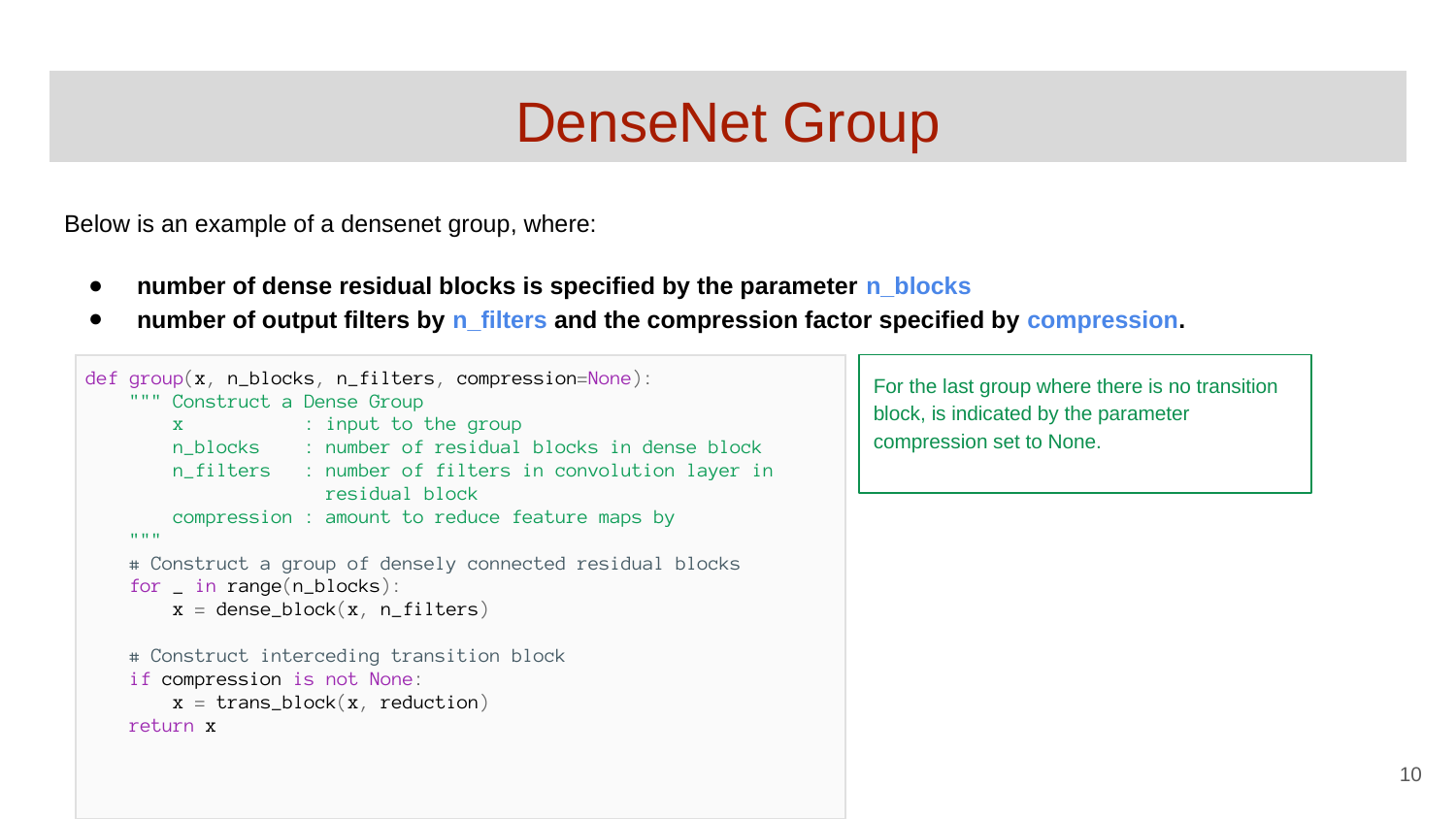

# DenseNet Group
Below is an example of a densenet group, where:
number of dense residual blocks is specified by the parameter n_blocks
number of output filters by n_filters and the compression factor specified by compression.

| def group(x, n\_blocks, n\_filters, compression=None): """ Construct a Dense Group x : input to the group n\_blocks : number of residual blocks in dense block n\_filters : number of filters in convolution layer in residual block compression : amount to reduce feature maps by """ # Construct a group of densely connected residual blocks for \_ in range(n\_blocks): x = dense\_block(x, n\_filters) # Construct interceding transition block if compression is not None: x = trans\_block(x, reduction) return x |
| --- |
For the last group where there is no transition block, is indicated by the parameter compression set to None.
10